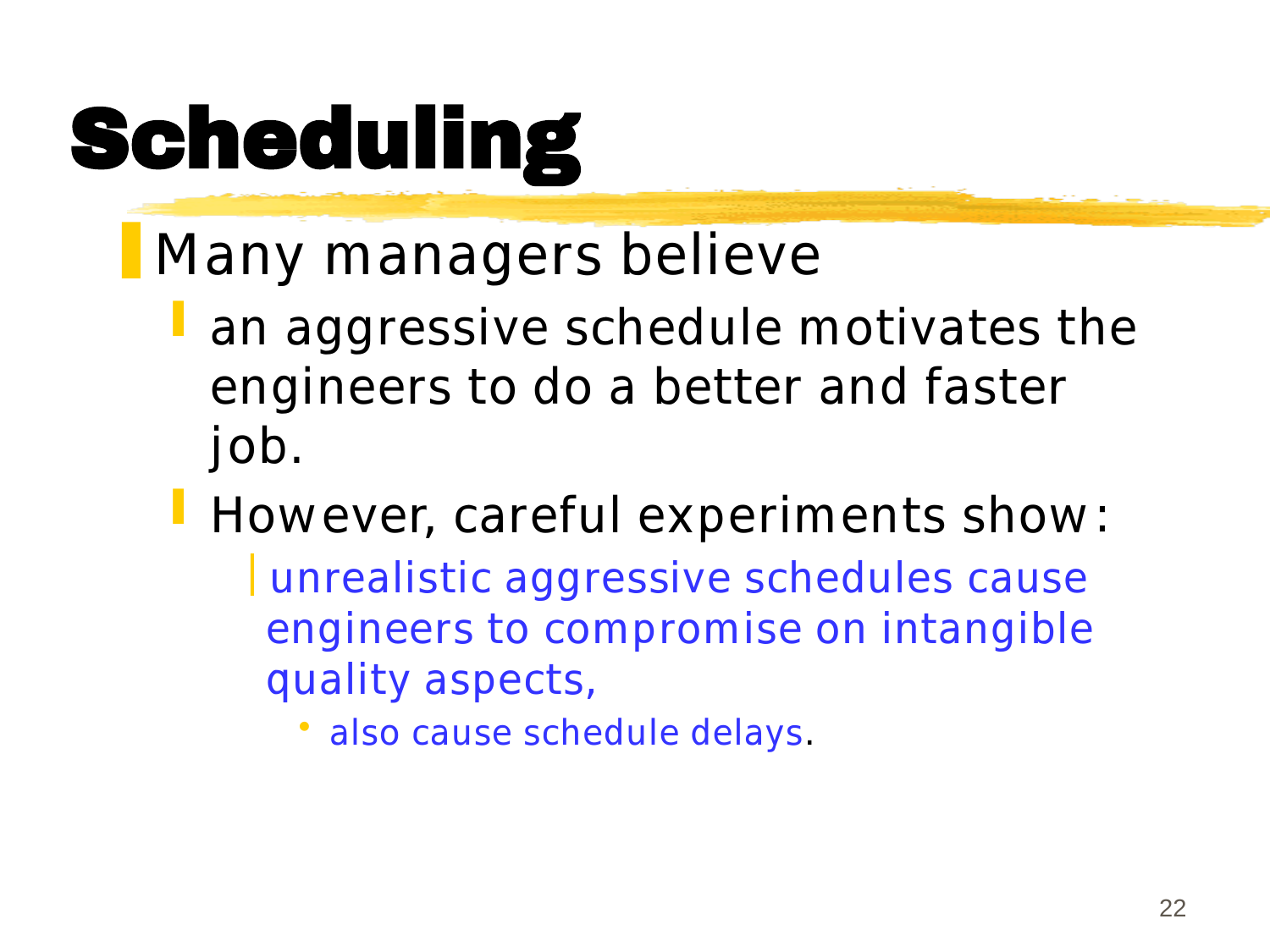

# Scheduling
Many managers believe
an aggressive schedule motivates the engineers to do a better and faster job.
However, careful experiments show:
unrealistic aggressive schedules cause engineers to compromise on intangible quality aspects,
also cause schedule delays.
22